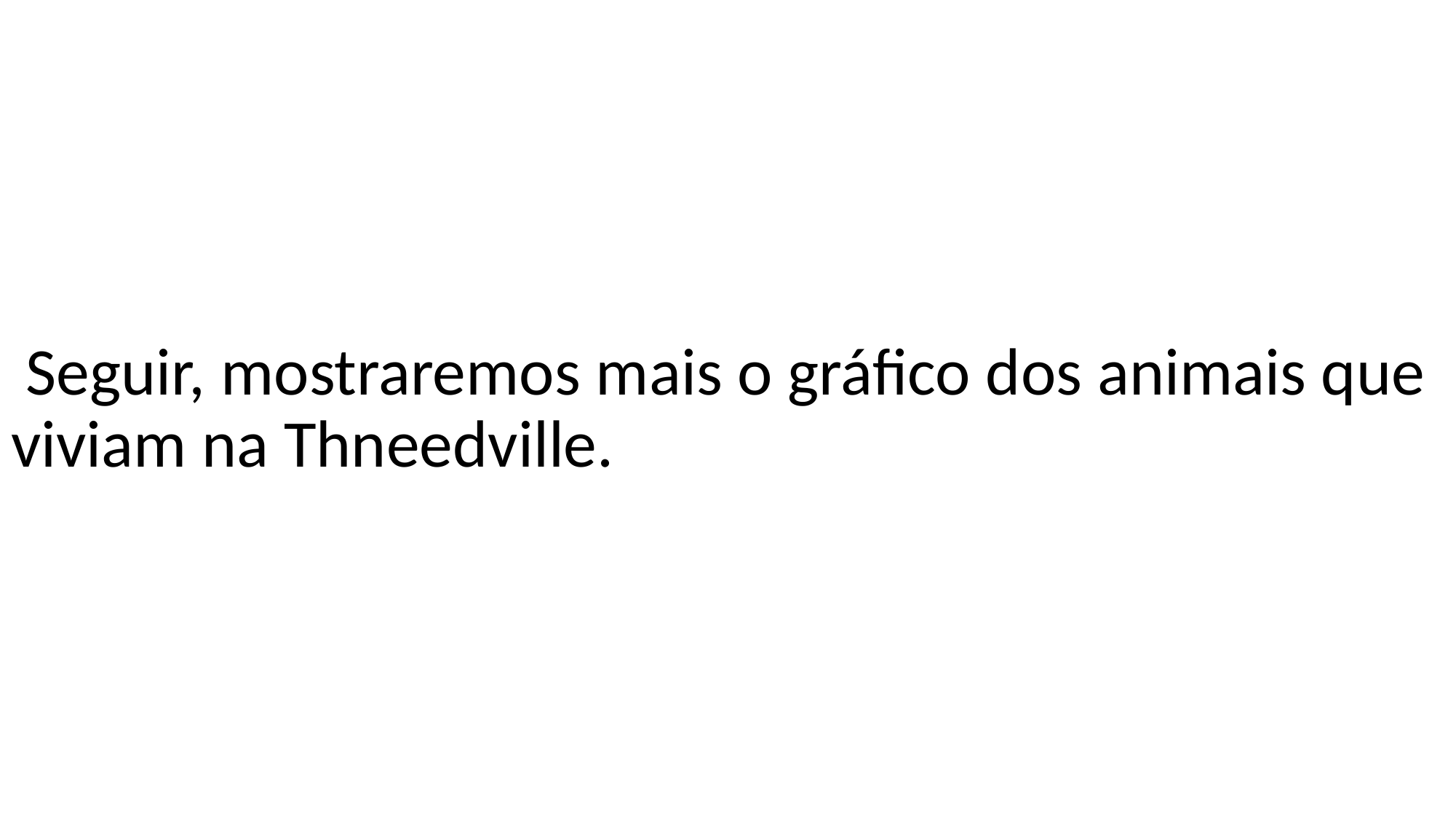

# Seguir, mostraremos mais o gráfico dos animais que viviam na Thneedville.